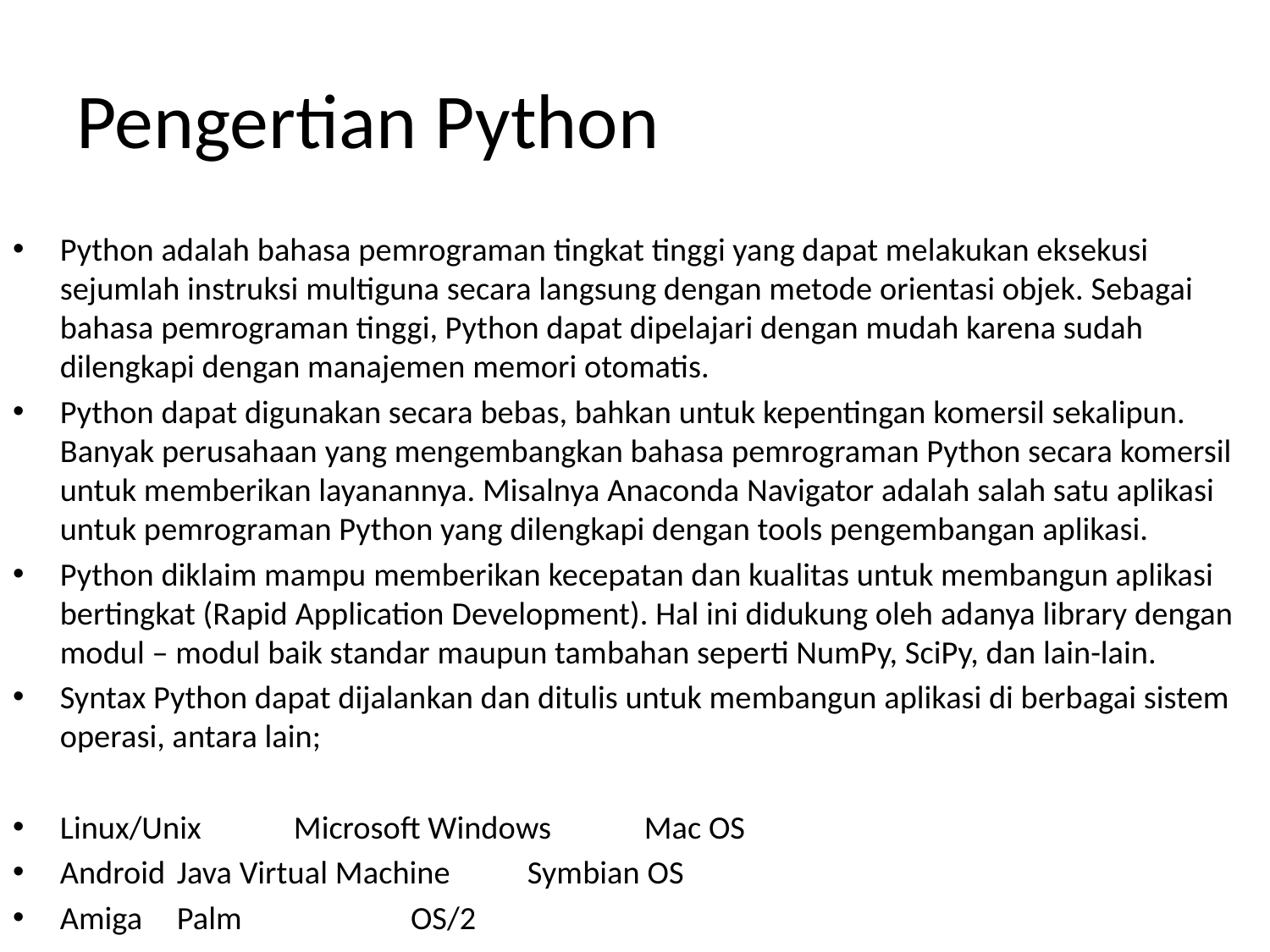

# Pengertian Python
Python adalah bahasa pemrograman tingkat tinggi yang dapat melakukan eksekusi sejumlah instruksi multiguna secara langsung dengan metode orientasi objek. Sebagai bahasa pemrograman tinggi, Python dapat dipelajari dengan mudah karena sudah dilengkapi dengan manajemen memori otomatis.
Python dapat digunakan secara bebas, bahkan untuk kepentingan komersil sekalipun. Banyak perusahaan yang mengembangkan bahasa pemrograman Python secara komersil untuk memberikan layanannya. Misalnya Anaconda Navigator adalah salah satu aplikasi untuk pemrograman Python yang dilengkapi dengan tools pengembangan aplikasi.
Python diklaim mampu memberikan kecepatan dan kualitas untuk membangun aplikasi bertingkat (Rapid Application Development). Hal ini didukung oleh adanya library dengan modul – modul baik standar maupun tambahan seperti NumPy, SciPy, dan lain-lain.
Syntax Python dapat dijalankan dan ditulis untuk membangun aplikasi di berbagai sistem operasi, antara lain;

Linux/Unix		Microsoft Windows    	Mac OS
Android		Java Virtual Machine    	Symbian OS
Amiga		Palm		    	OS/2